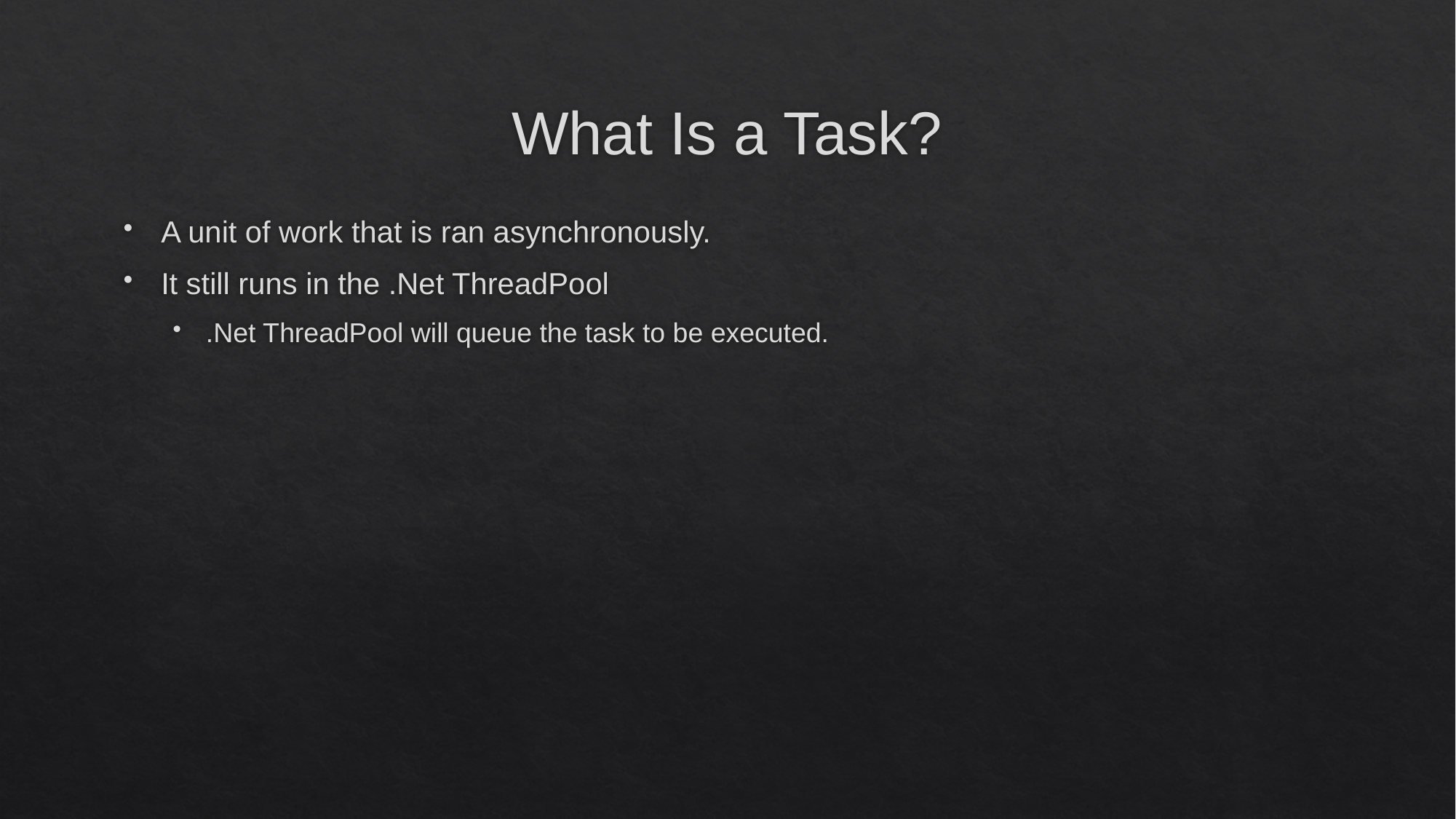

# What Is a Task?
A unit of work that is ran asynchronously.
It still runs in the .Net ThreadPool
.Net ThreadPool will queue the task to be executed.